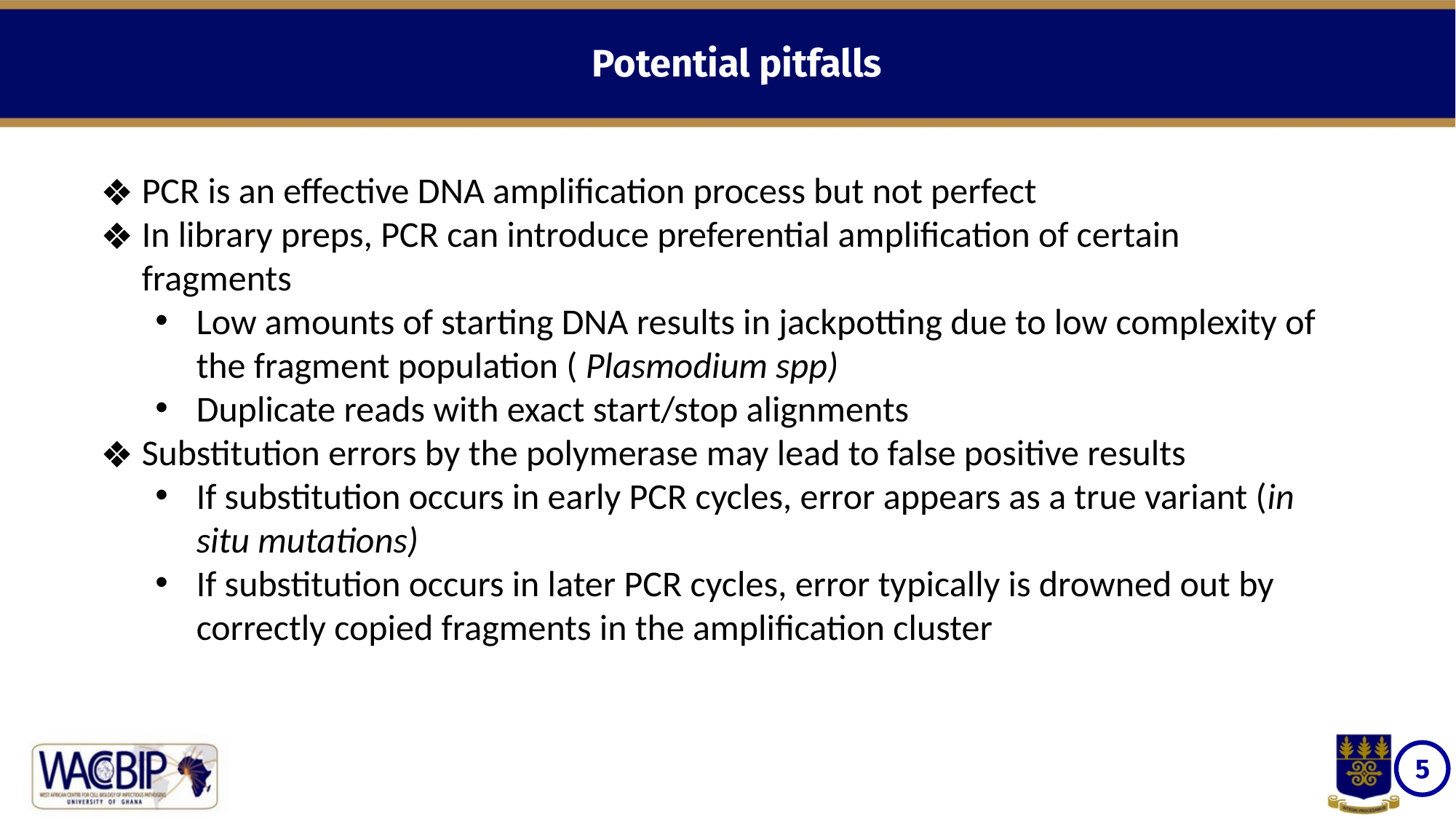

Potential pitfalls
PCR is an effective DNA amplification process but not perfect
In library preps, PCR can introduce preferential amplification of certain fragments
Low amounts of starting DNA results in jackpotting due to low complexity of the fragment population ( Plasmodium spp)
Duplicate reads with exact start/stop alignments
Substitution errors by the polymerase may lead to false positive results
If substitution occurs in early PCR cycles, error appears as a true variant (in situ mutations)
If substitution occurs in later PCR cycles, error typically is drowned out by correctly copied fragments in the amplification cluster